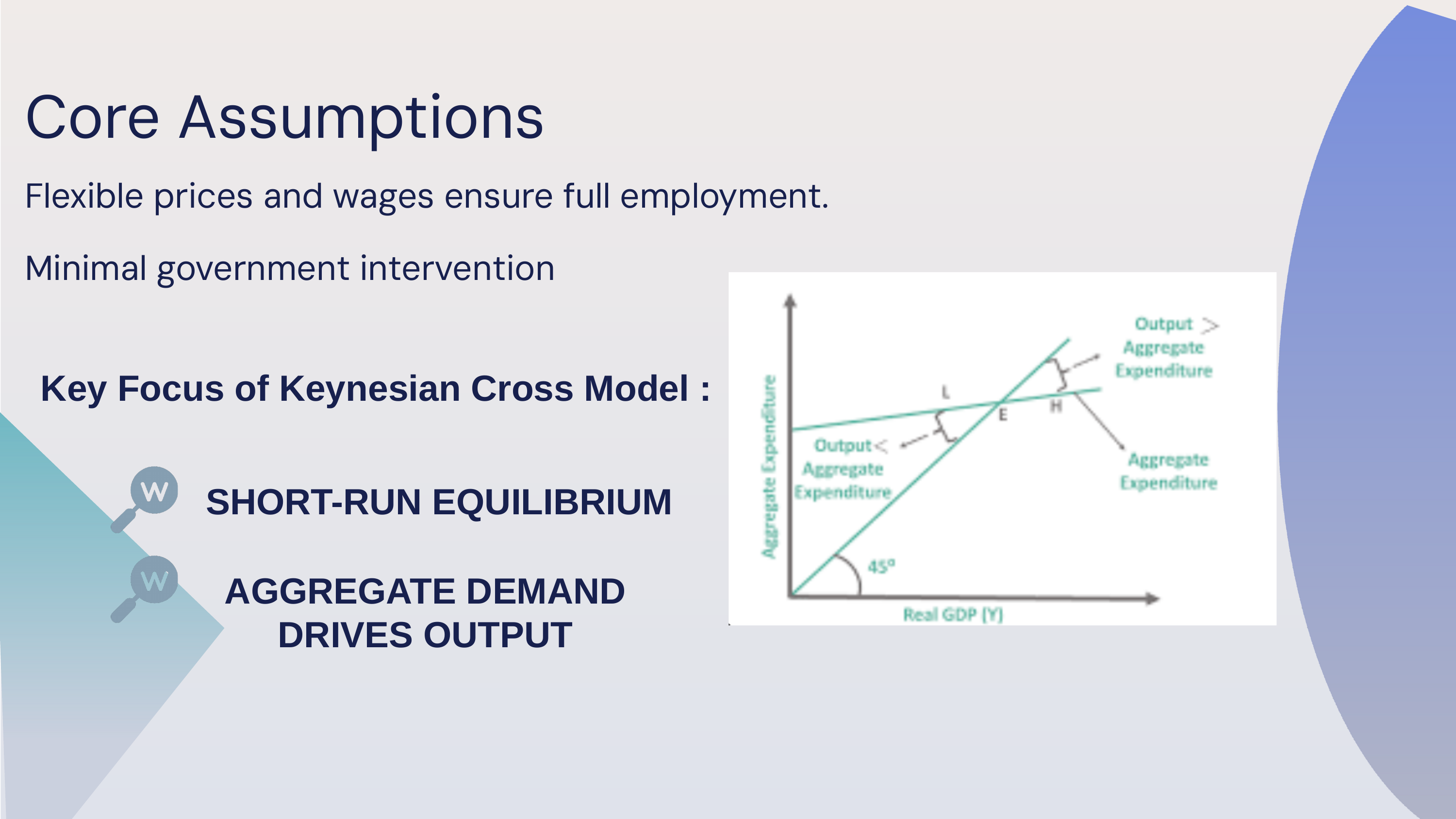

Core Assumptions
Flexible prices and wages ensure full employment.
Minimal government intervention

Key Focus of Keynesian Cross Model :

SHORT-RUN EQUILIBRIUM

AGGREGATE DEMAND DRIVES OUTPUT